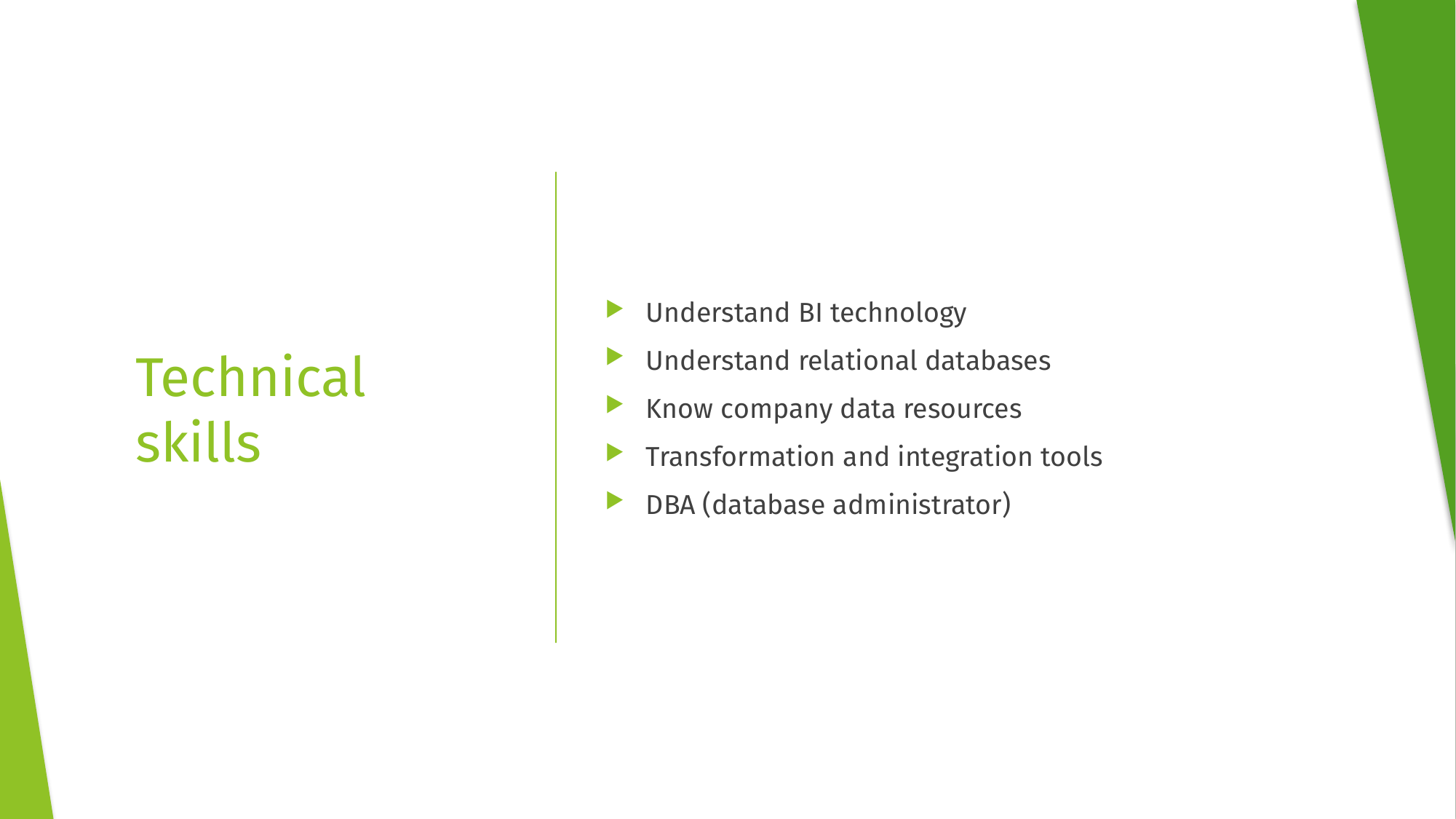

Understand BI technology
Understand relational databases
Know company data resources
Transformation and integration tools
DBA (database administrator)
# Technical skills